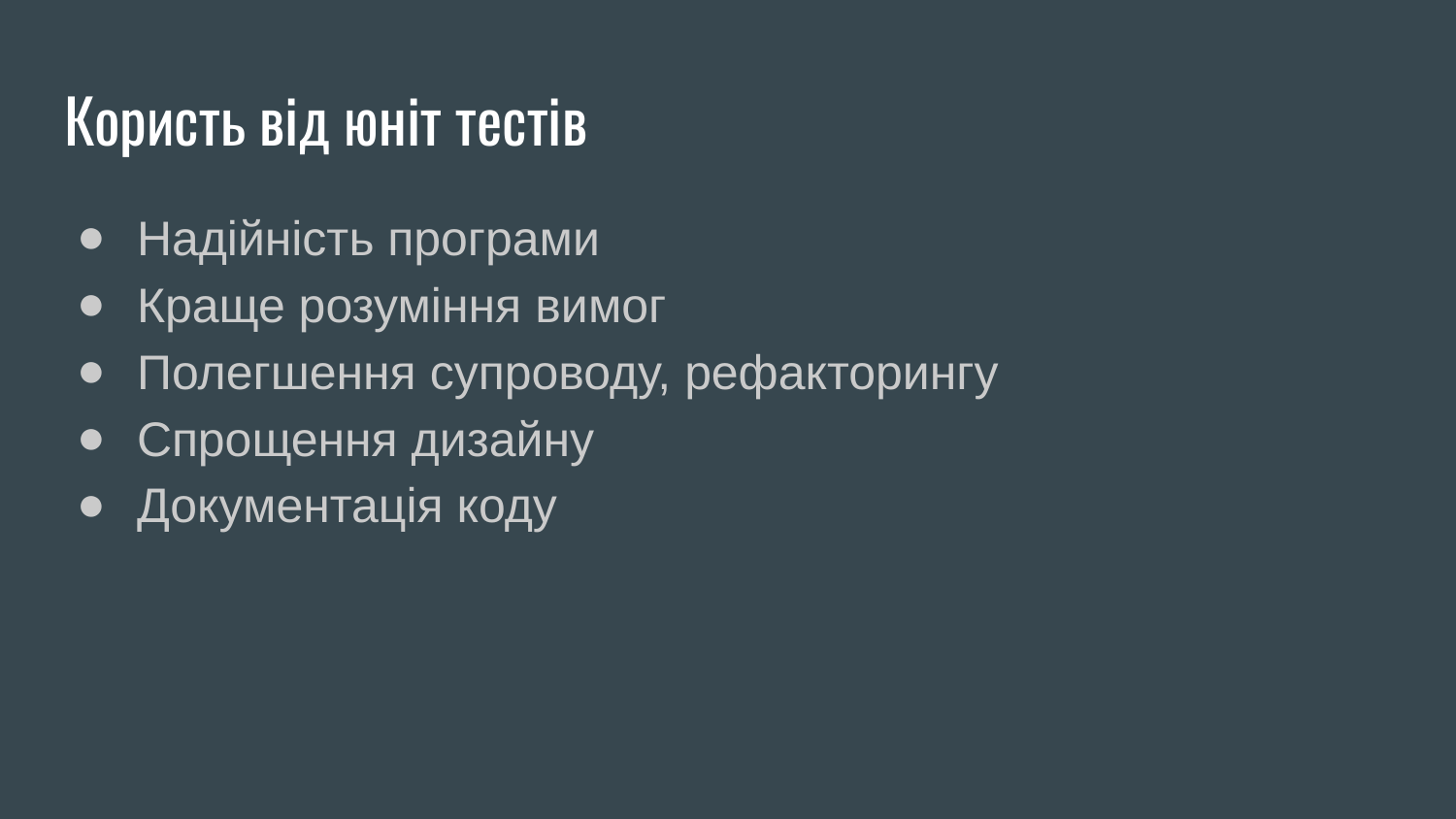

# Користь від юніт тестів
Надійність програми
Краще розуміння вимог
Полегшення супроводу, рефакторингу
Спрощення дизайну
Документація коду